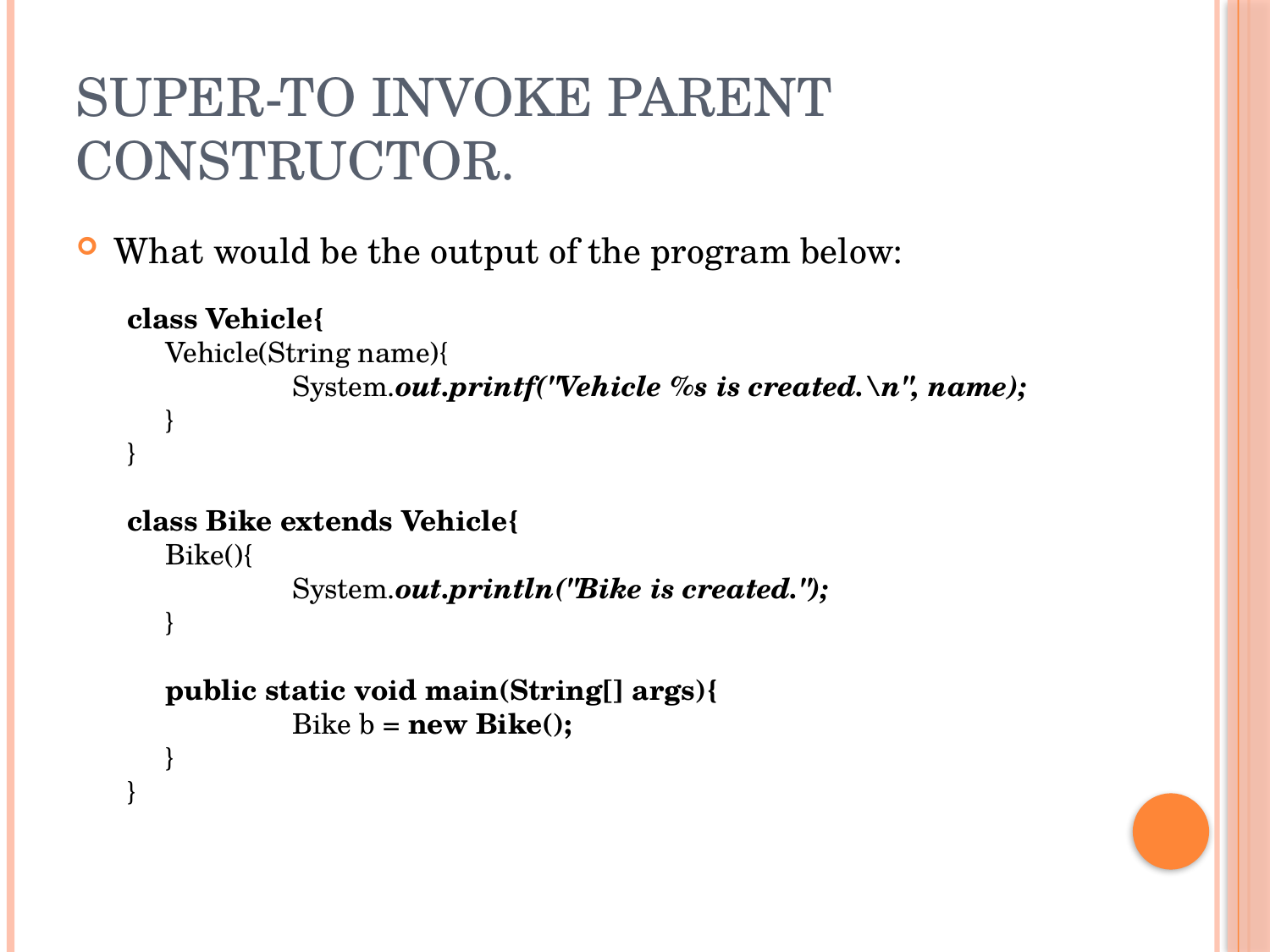

# super-To invoke parent constructor.
What would be the output of the program below:

class Vehicle{
Vehicle(String name){
	System.out.printf("Vehicle %s is created.\n", name);
}
}

class Bike extends Vehicle{
Bike(){
	System.out.println("Bike is created.");
}

public static void main(String[] args){
	Bike b = new Bike();
}
}